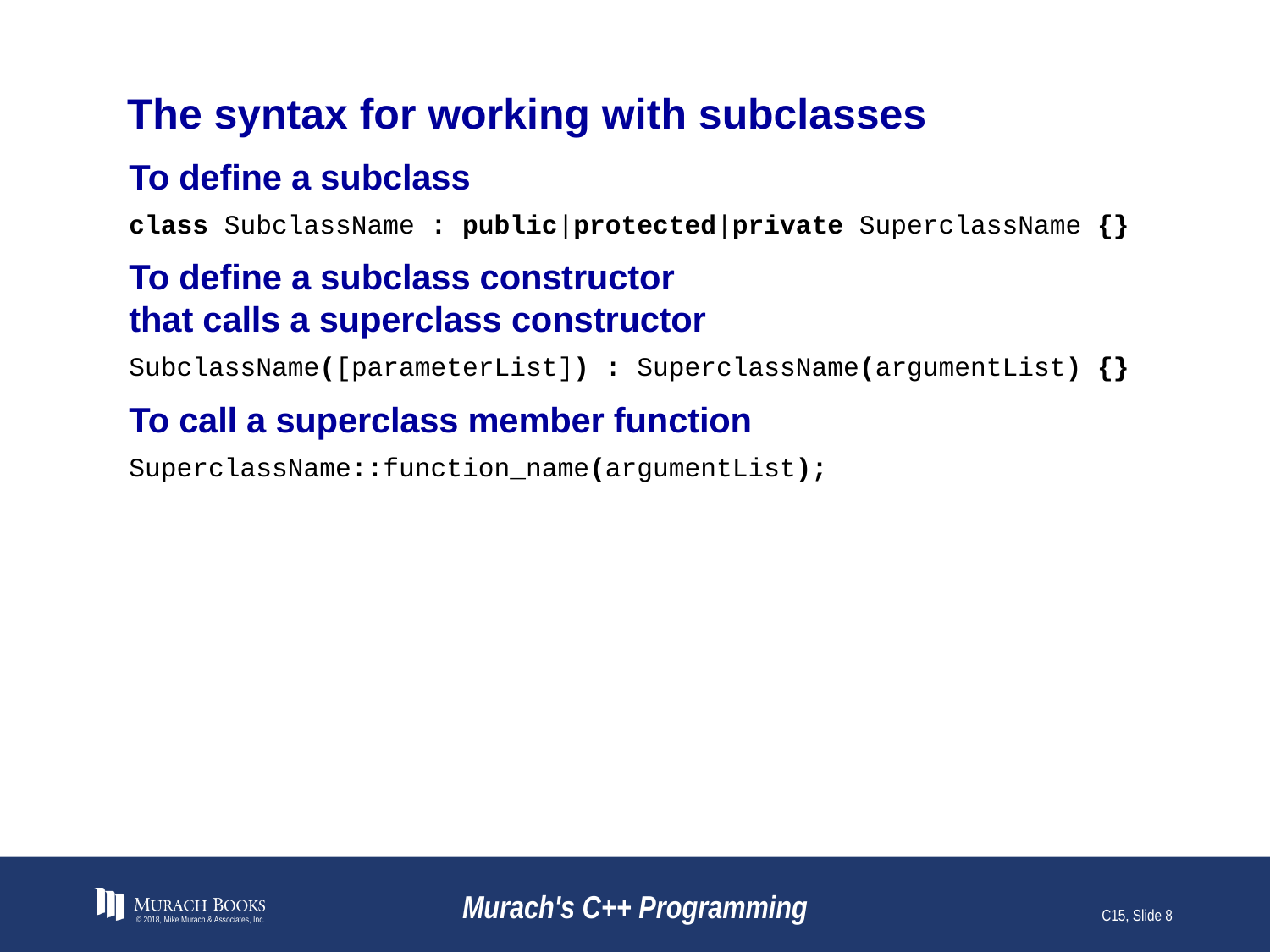

# The syntax for working with subclasses
To define a subclass
class SubclassName : public|protected|private SuperclassName {}
To define a subclass constructor
that calls a superclass constructor
SubclassName([parameterList]) : SuperclassName(argumentList) {}
To call a superclass member function
SuperclassName::function_name(argumentList);

© 2018, Mike Murach & Associates, Inc.
Murach's C++ Programming

C15, Slide 8